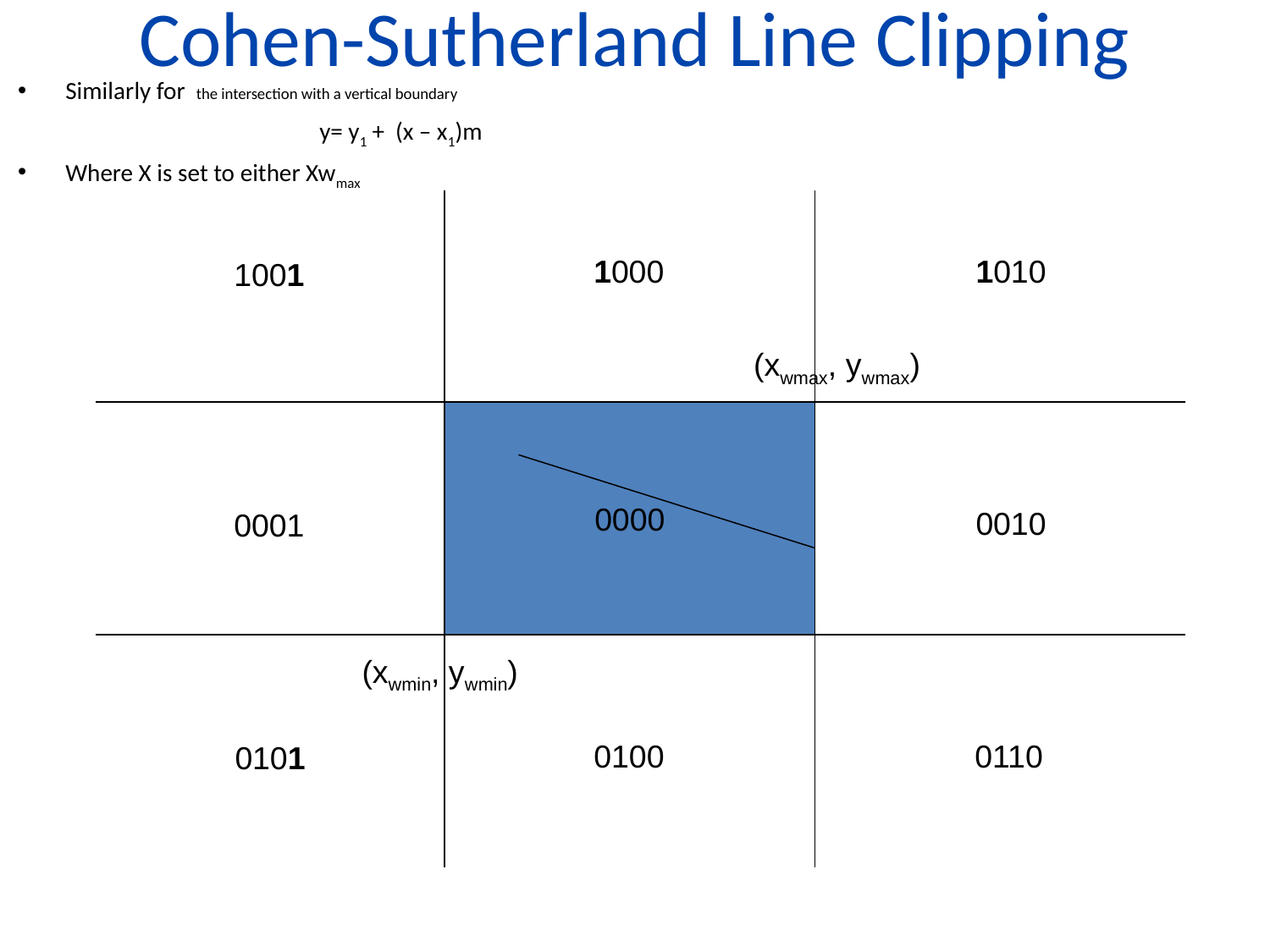

# Cohen-Sutherland Line Clipping
Similarly for  the intersection with a vertical boundary
			y= y1 +  (x – x1)m
Where X is set to either Xwmax

1000
1010
1001
(xwmax, ywmax)
0000
0010
0001
(xwmin, ywmin)
0100
0110
0101